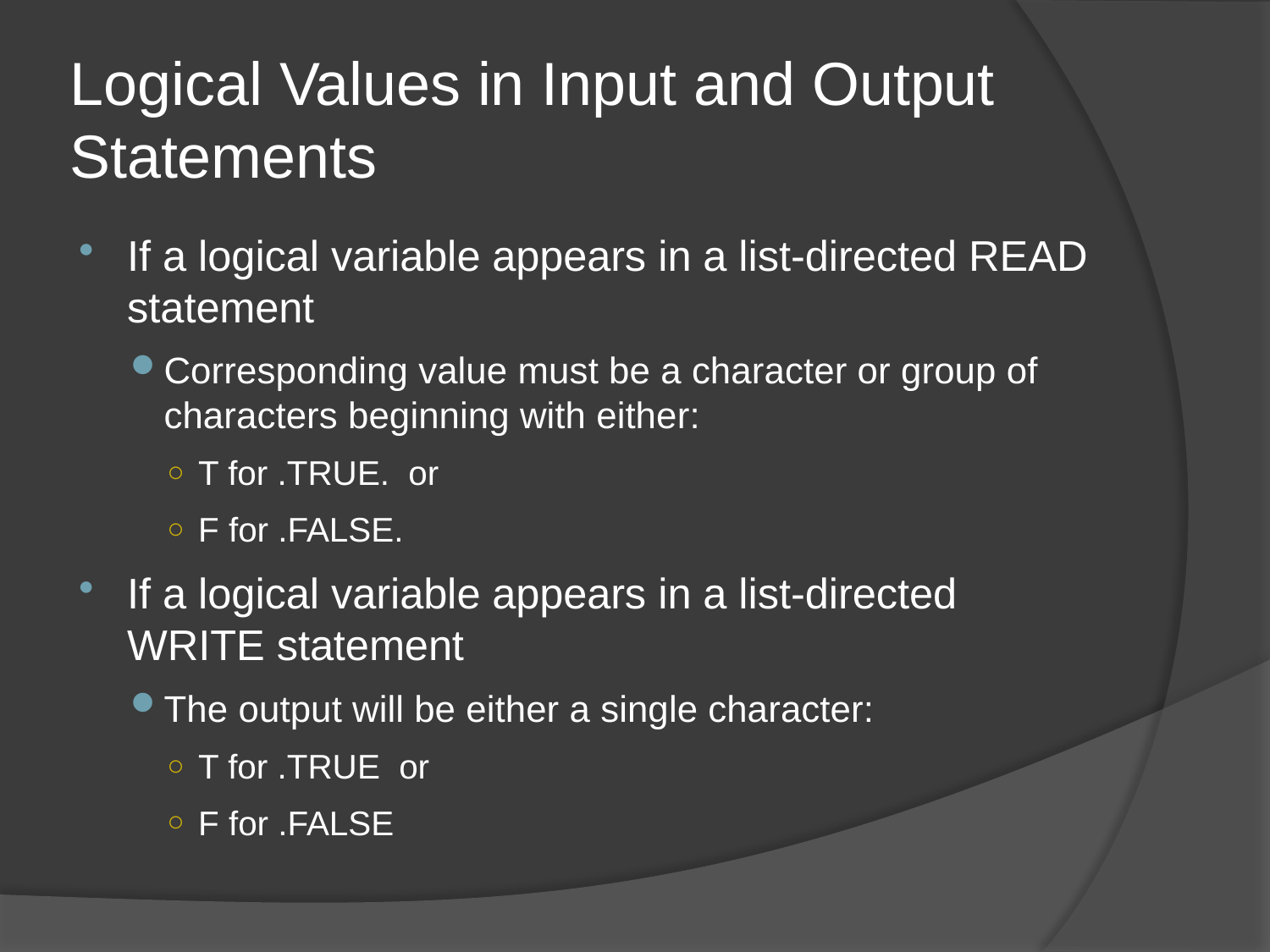

# Logical Values in Input and Output Statements
If a logical variable appears in a list-directed READ statement
Corresponding value must be a character or group of characters beginning with either:
T for .TRUE.  or
F for .FALSE.
If a logical variable appears in a list-directed WRITE statement
The output will be either a single character:
T for .TRUE  or
F for .FALSE